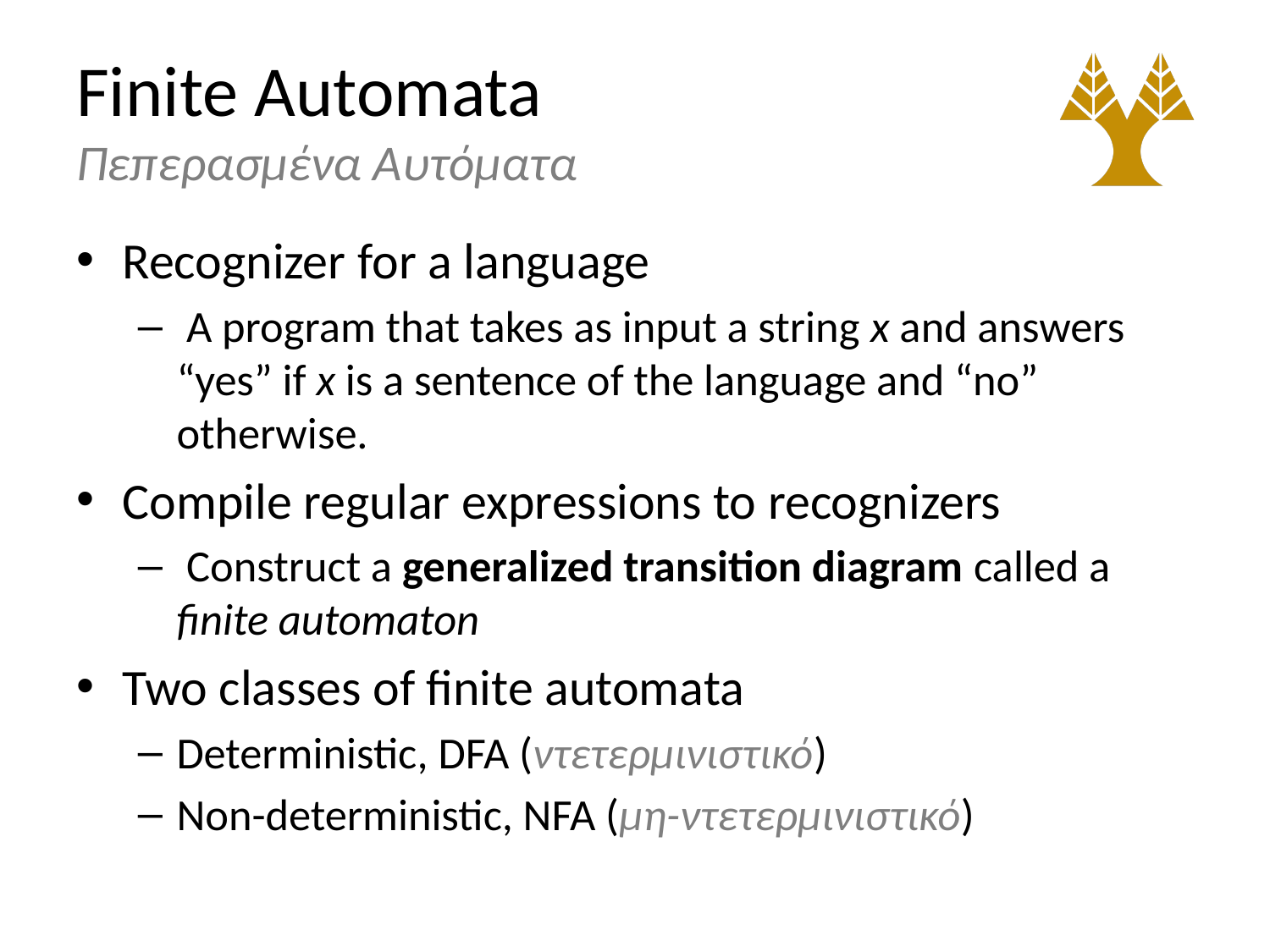

# Finite Automata Πεπερασμένα Αυτόματα
Recognizer for a language
 A program that takes as input a string x and answers “yes” if x is a sentence of the language and “no” otherwise.
Compile regular expressions to recognizers
 Construct a generalized transition diagram called a finite automaton
Two classes of finite automata
Deterministic, DFA (ντετερμινιστικό)
Non-deterministic, NFA (μη-ντετερμινιστικό)